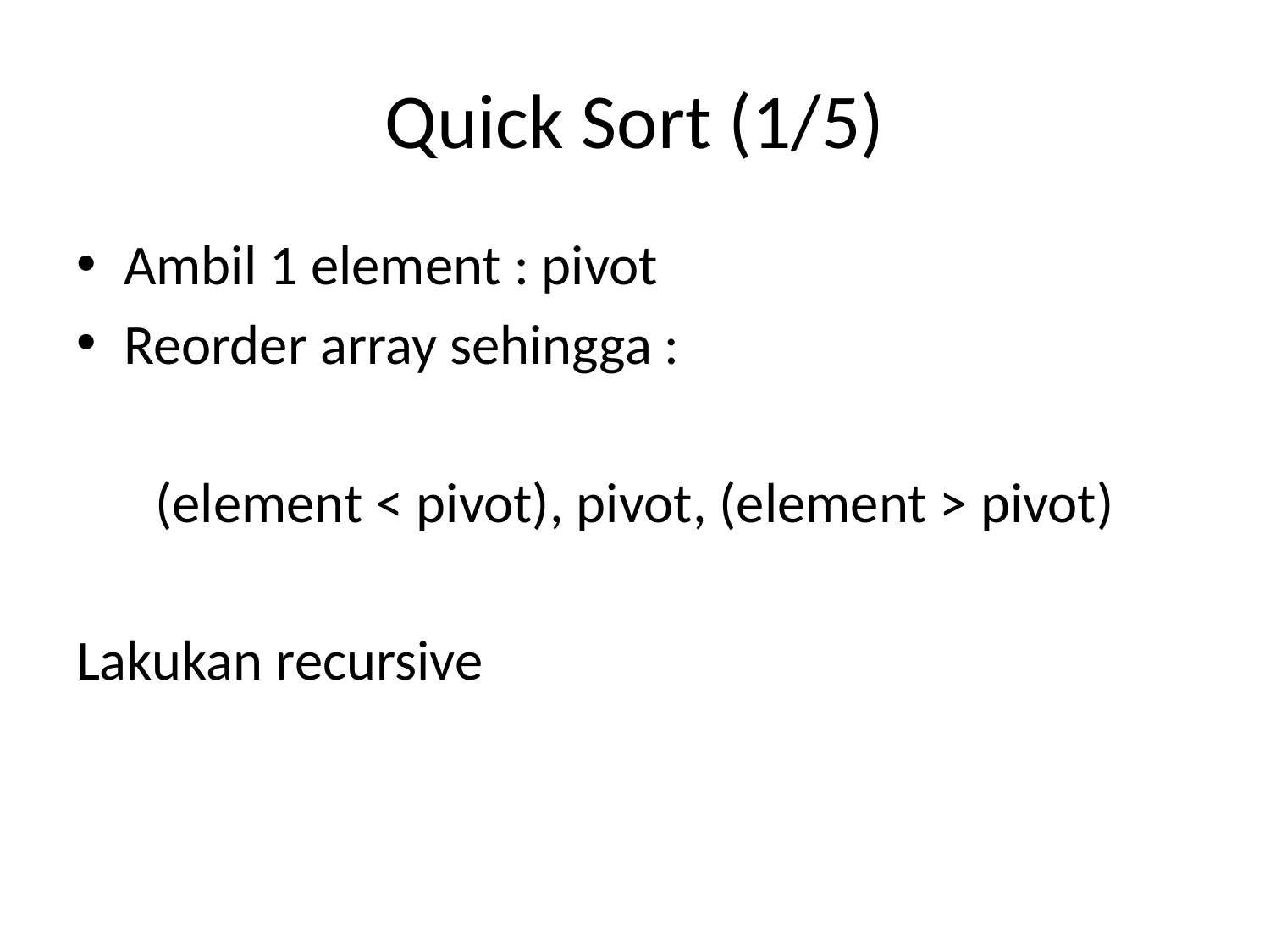

# Quick Sort (1/5)
Ambil 1 element : pivot
Reorder array sehingga :

(element < pivot), pivot, (element > pivot)

Lakukan recursive